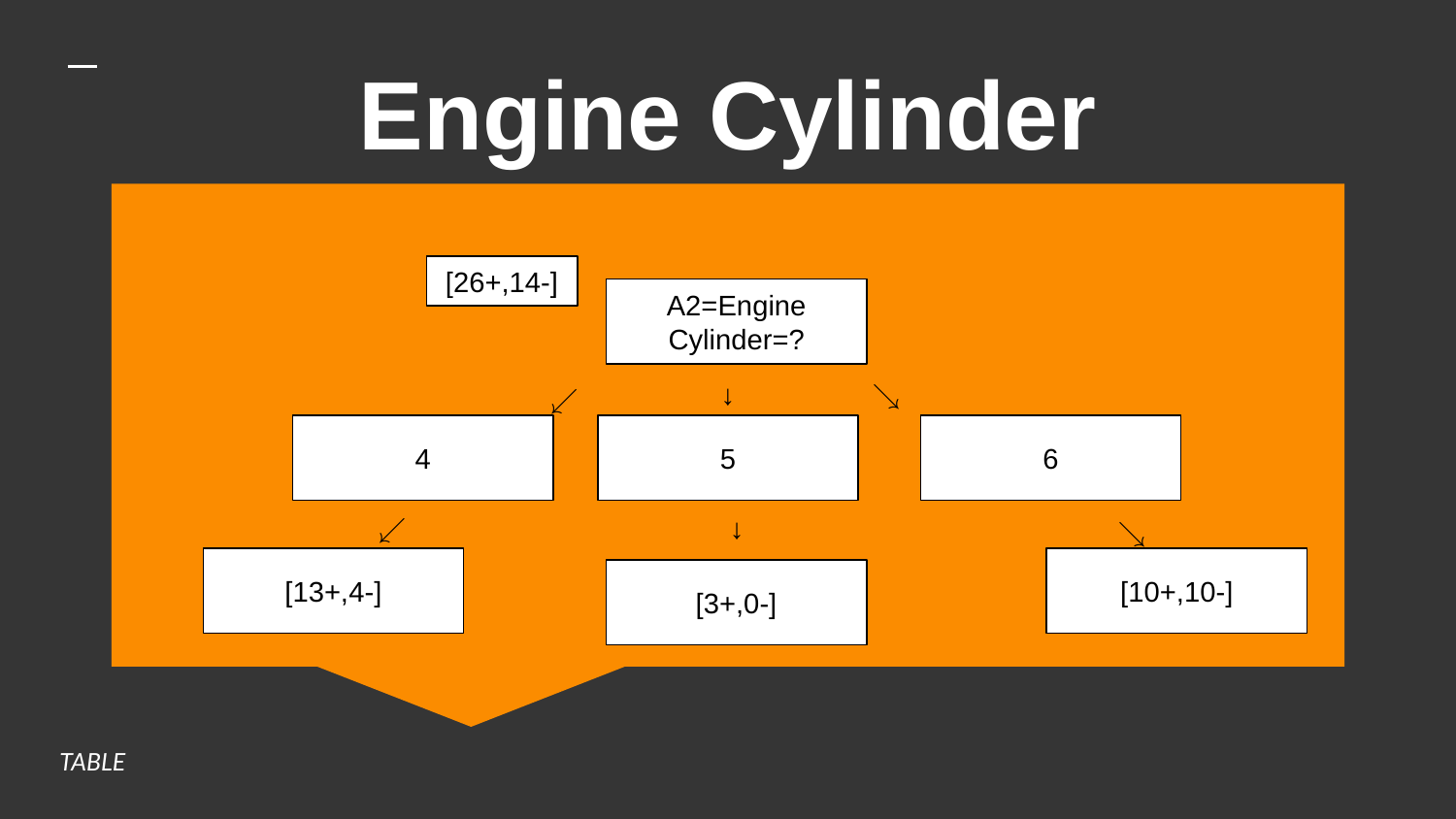

# Engine Cylinder

[26+,14-]
A2=Engine Cylinder=?
↓
↘
↙
4
5
6
↙

↓
↘
[13+,4-]
[10+,10-]
[3+,0-]
TABLE